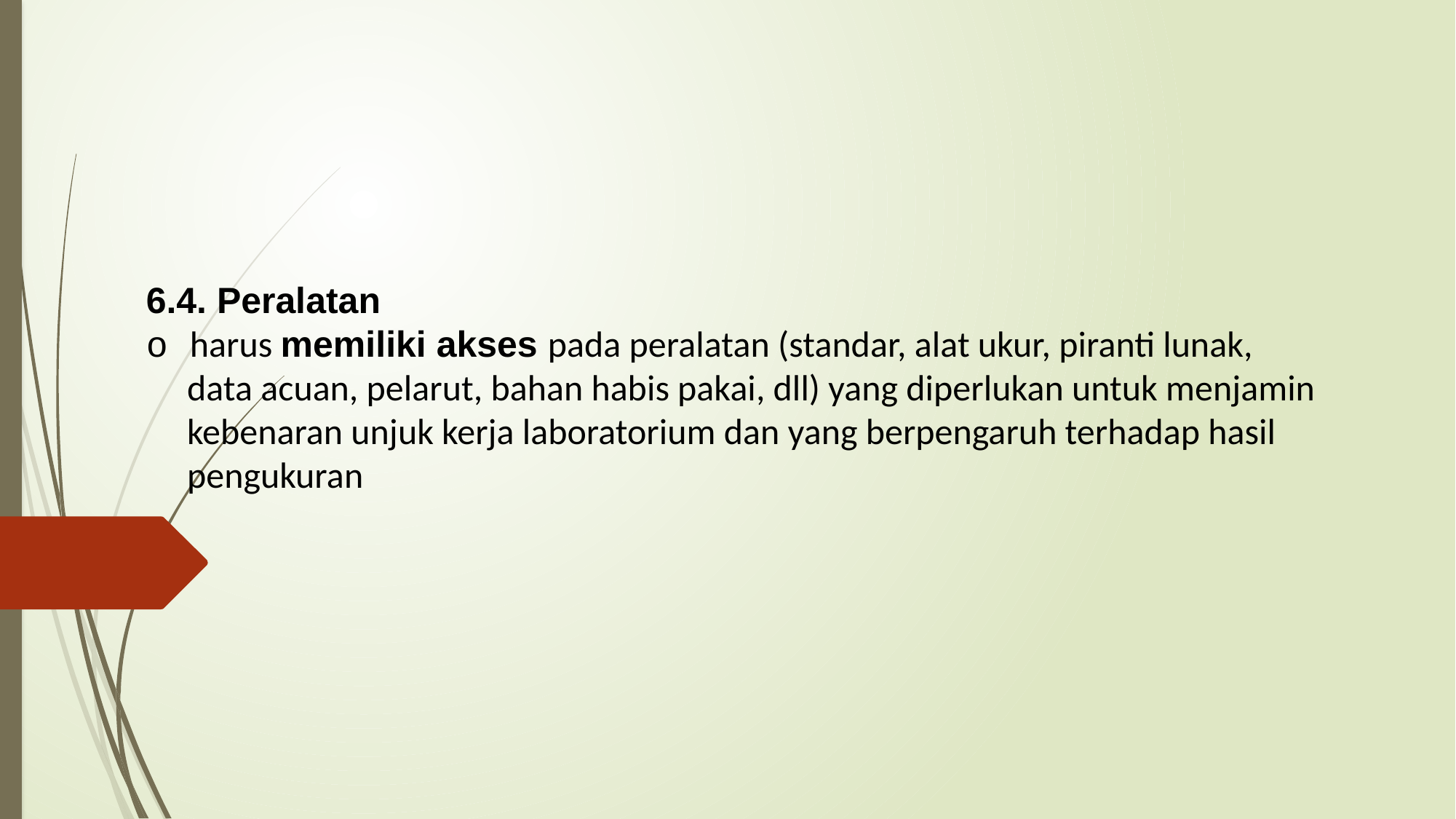

6.4. Peralatan
o harus memiliki akses pada peralatan (standar, alat ukur, piranti lunak,
     data acuan, pelarut, bahan habis pakai, dll) yang diperlukan untuk menjamin
     kebenaran unjuk kerja laboratorium dan yang berpengaruh terhadap hasil
     pengukuran